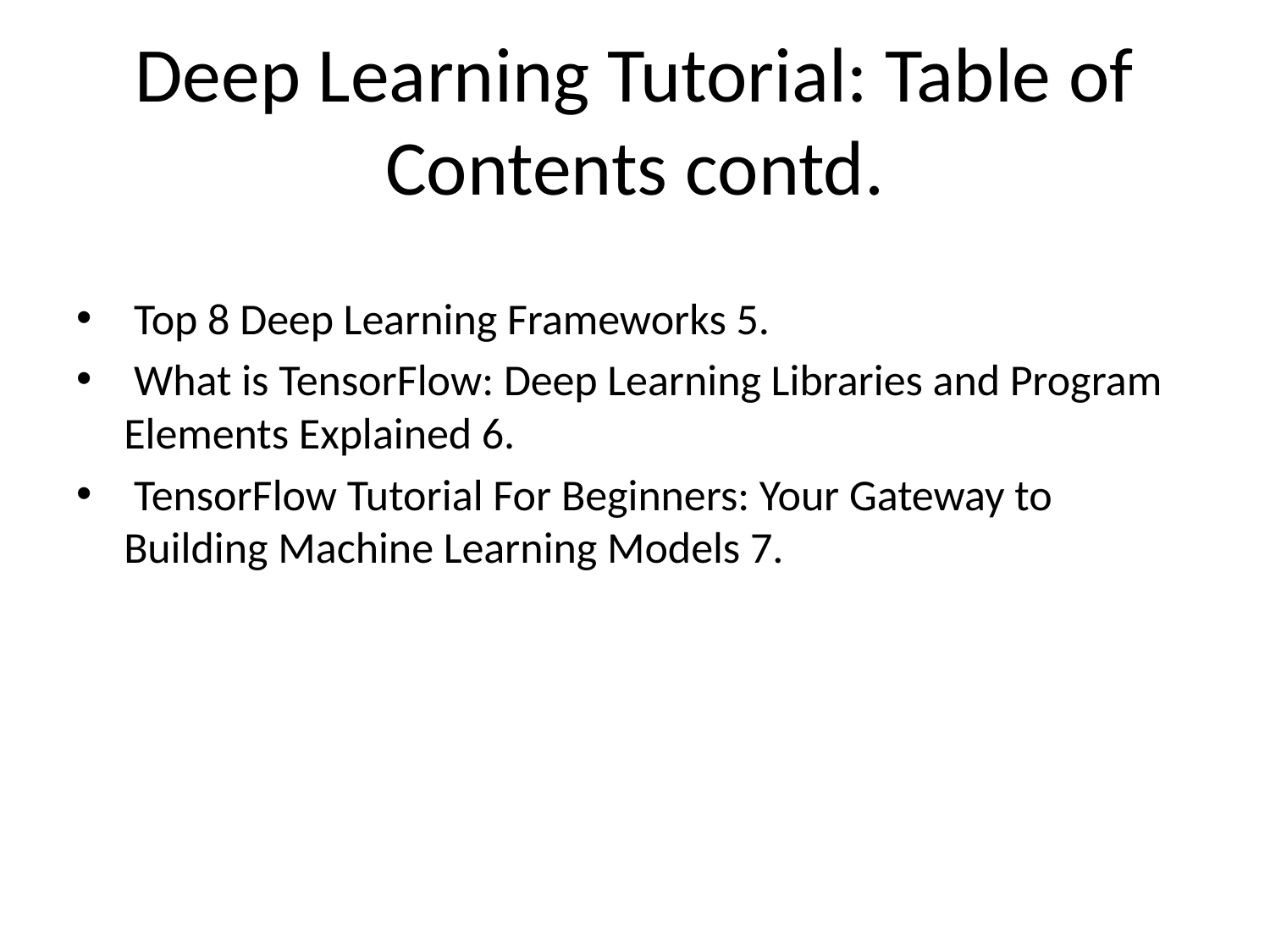

# Deep Learning Tutorial: Table of Contents contd.

 Top 8 Deep Learning Frameworks 5.
 What is TensorFlow: Deep Learning Libraries and Program Elements Explained 6.
 TensorFlow Tutorial For Beginners: Your Gateway to Building Machine Learning Models 7.